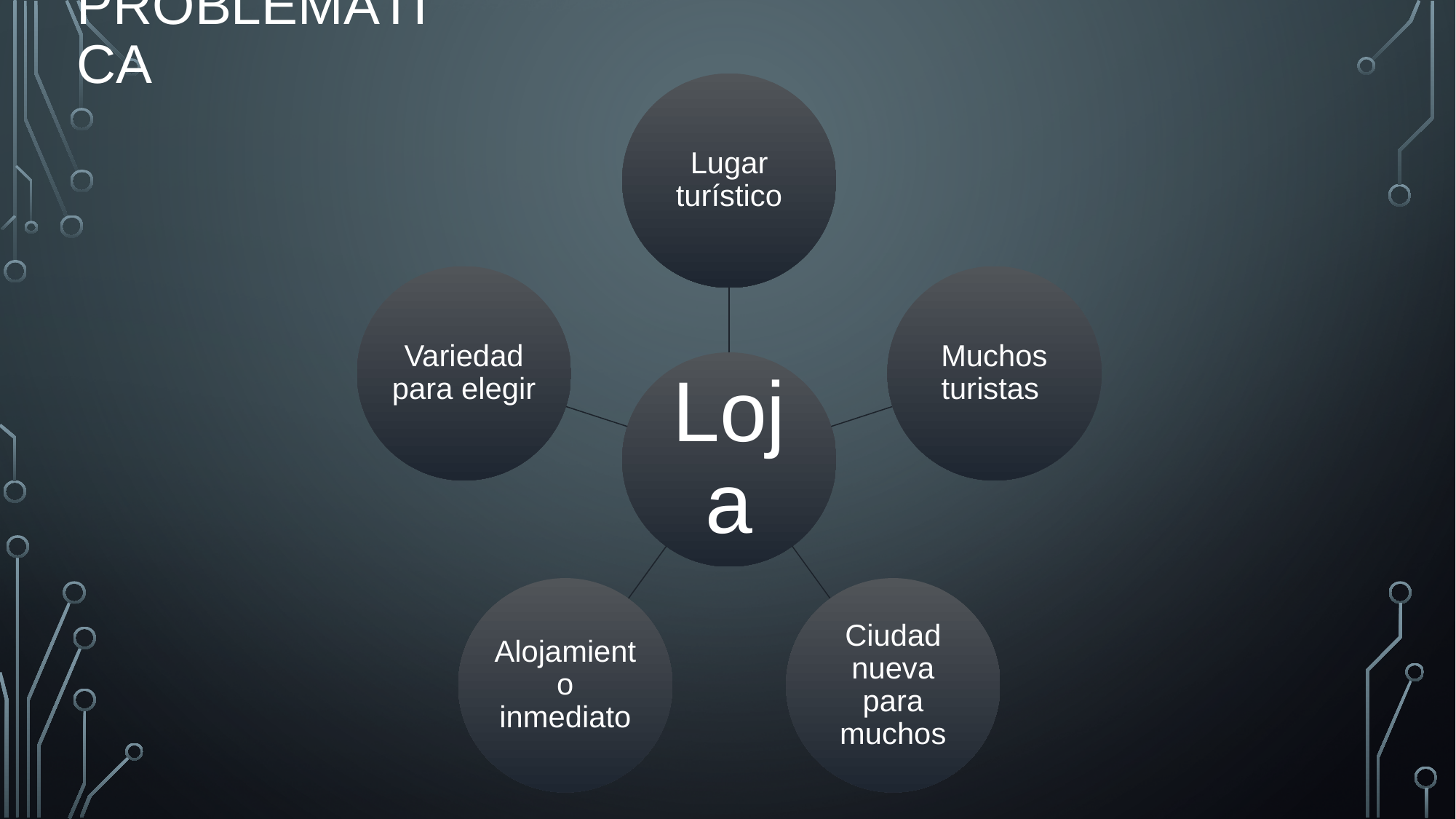

# Problemática
Loja

Lugar turístico

Muchos turistas

Ciudad nueva para muchos

Alojamiento inmediato

Variedad para elegir